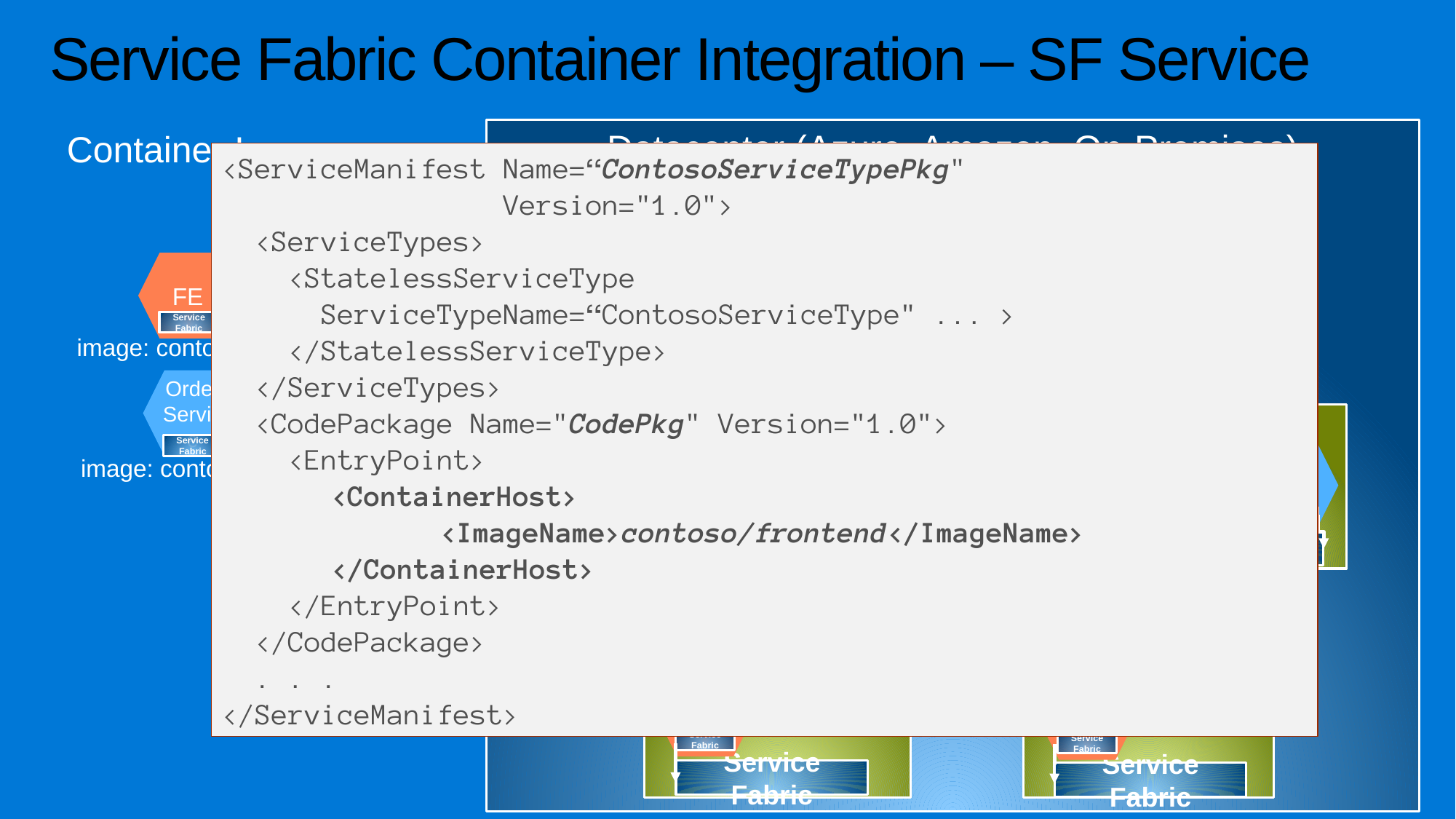

# Service Fabric Container Integration – SF Service
Container Images
Datacenter (Azure, Amazon, On-Premises)

<ServiceManifest Name=“ContosoServiceTypePkg"
                 Version="1.0">
  <ServiceTypes>
    <StatelessServiceType
      ServiceTypeName=“ContosoServiceType" ... >
    </StatelessServiceType>
  </ServiceTypes>
  <CodePackage Name="CodePkg" Version="1.0">
    <EntryPoint>
	<ContainerHost>
      		<ImageName>contoso/frontend</ImageName>
	</ContainerHost>
    </EntryPoint>
  </CodePackage>
  . . .
</ServiceManifest>
VM #1
FE
Order Service
FE
Service Fabric
image: contoso/frontend
Service Fabric
Service Fabric
Service Fabric
Order Service
VM #2
VM #5
Service Fabric
FE
FE
Order Service
image: contoso/order
Service Fabric
Service Fabric
Service Fabric
Service Fabric
Service Fabric
VM #3
VM #4
FE
FE
Service Fabric
Service Fabric
Service Fabric
Service Fabric